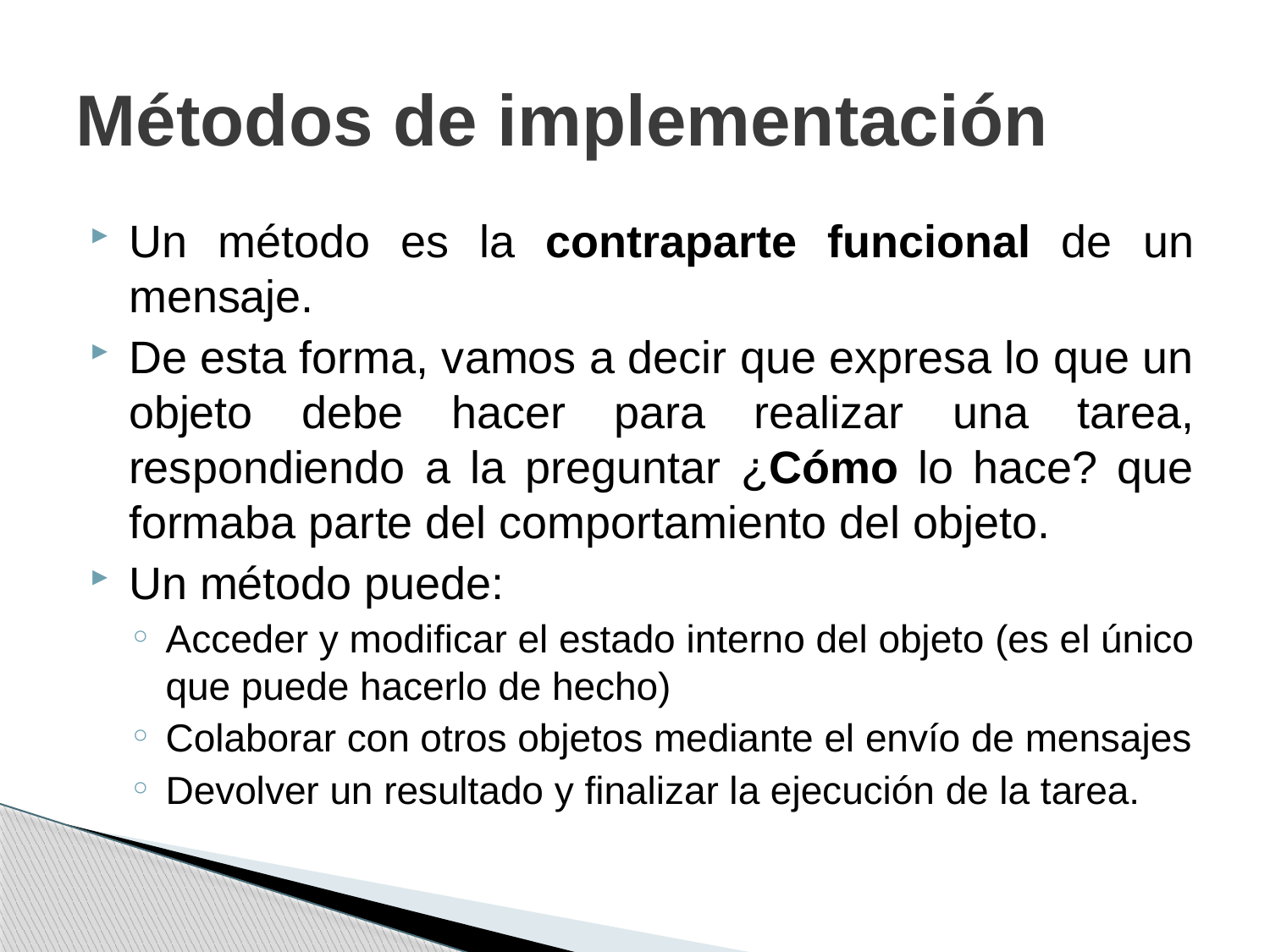

# Métodos de implementación
Un método es la contraparte funcional de un mensaje.
De esta forma, vamos a decir que expresa lo que un objeto debe hacer para realizar una tarea, respondiendo a la preguntar ¿Cómo lo hace? que formaba parte del comportamiento del objeto.
Un método puede:
Acceder y modificar el estado interno del objeto (es el único que puede hacerlo de hecho)
Colaborar con otros objetos mediante el envío de mensajes
Devolver un resultado y finalizar la ejecución de la tarea.